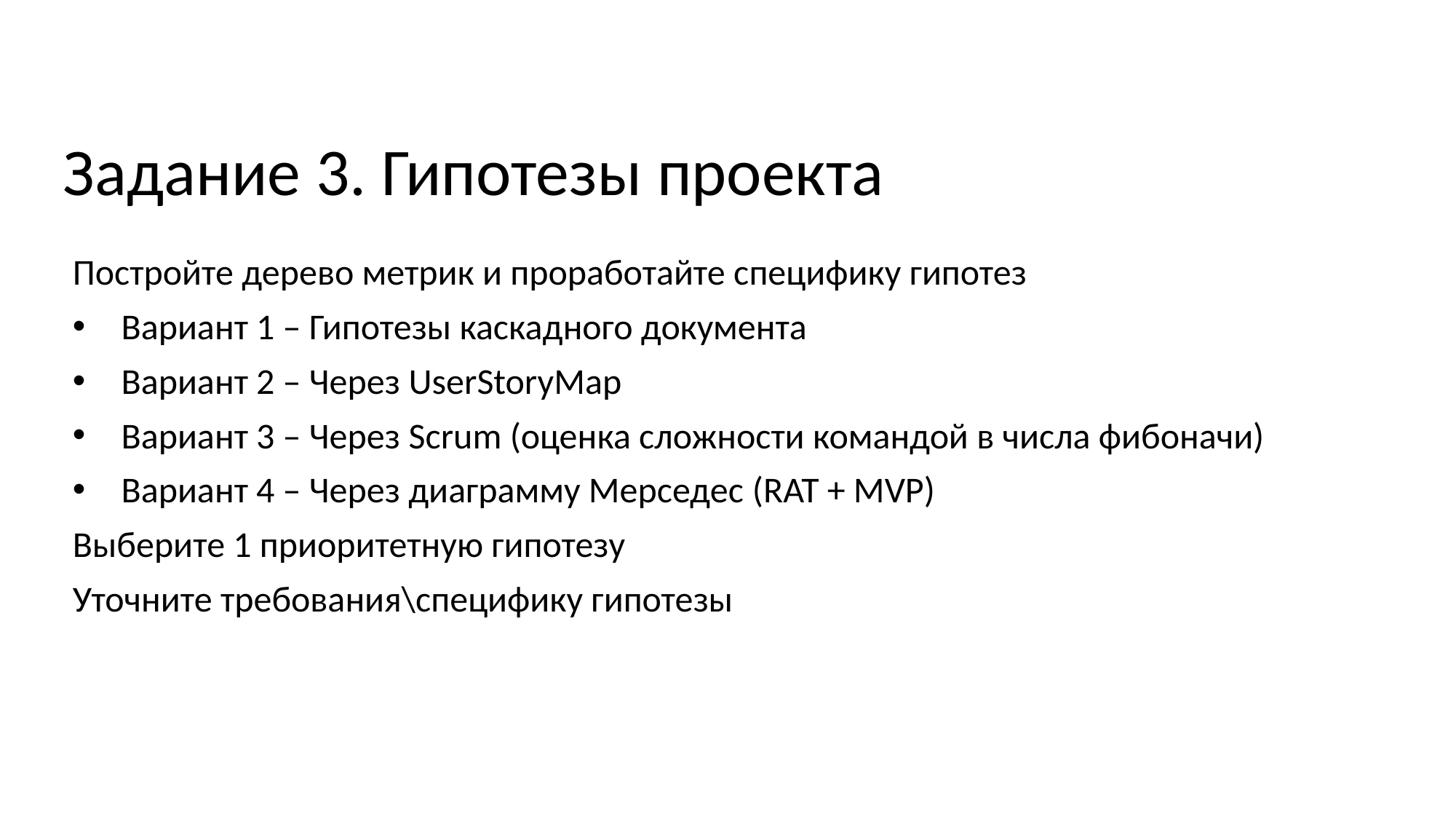

# Задание 3. Гипотезы проекта
Постройте дерево метрик и проработайте специфику гипотез
Вариант 1 – Гипотезы каскадного документа
Вариант 2 – Через UserStoryMap
Вариант 3 – Через Scrum (оценка сложности командой в числа фибоначи)
Вариант 4 – Через диаграмму Мерседес (RAT + MVP)
Выберите 1 приоритетную гипотезу
Уточните требования\специфику гипотезы